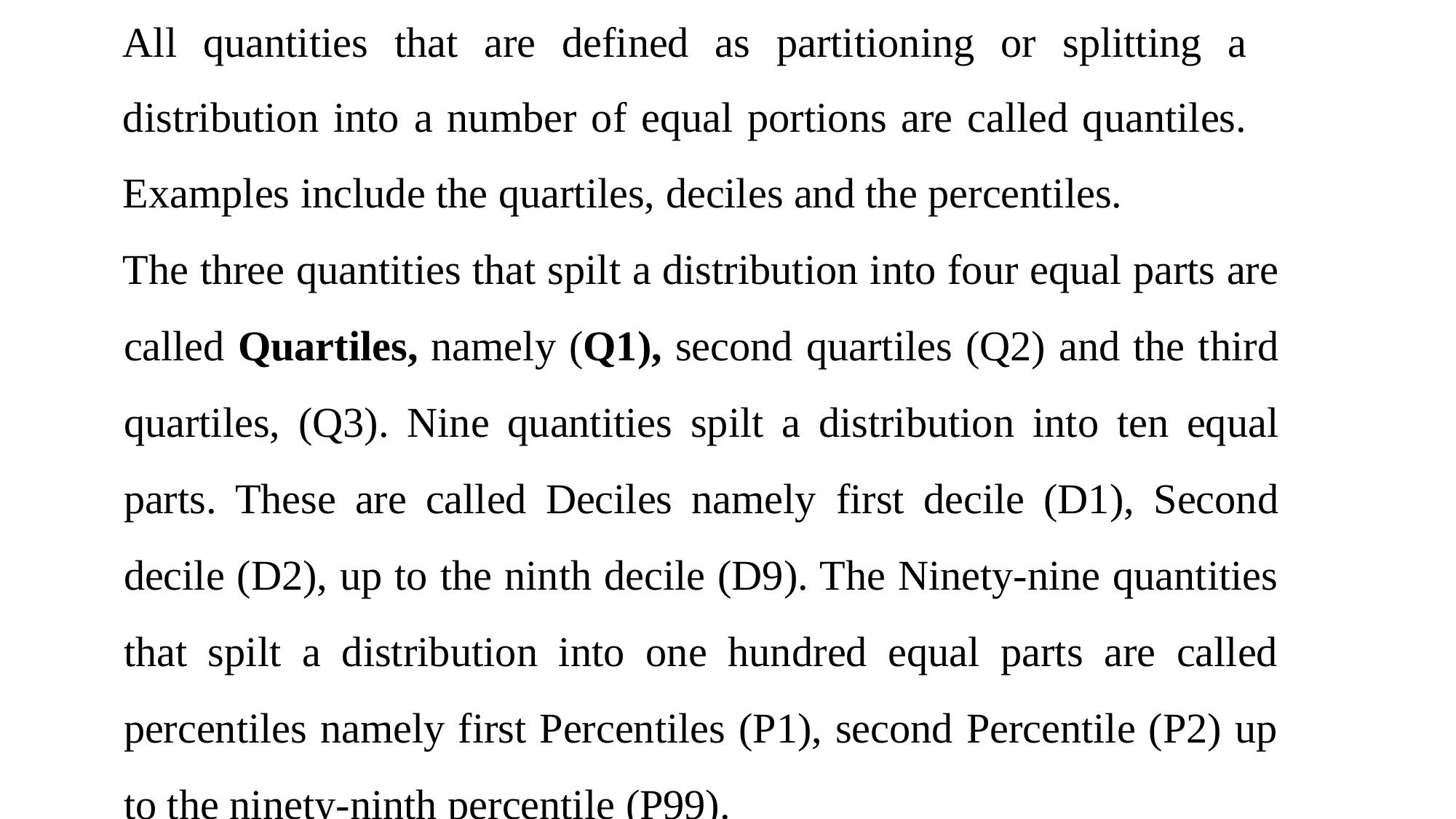

All quantities that are defined as partitioning or splitting a distribution into a number of equal portions are called quantiles. Examples include the quartiles, deciles and the percentiles.
The three quantities that spilt a distribution into four equal parts are called Quartiles, namely (Q1), second quartiles (Q2) and the third quartiles, (Q3). Nine quantities spilt a distribution into ten equal parts. These are called Deciles namely first decile (D1), Second decile (D2), up to the ninth decile (D9). The Ninety-nine quantities that spilt a distribution into one hundred equal parts are called percentiles namely first Percentiles (P1), second Percentile (P2) up to the ninety-ninth percentile (P99).